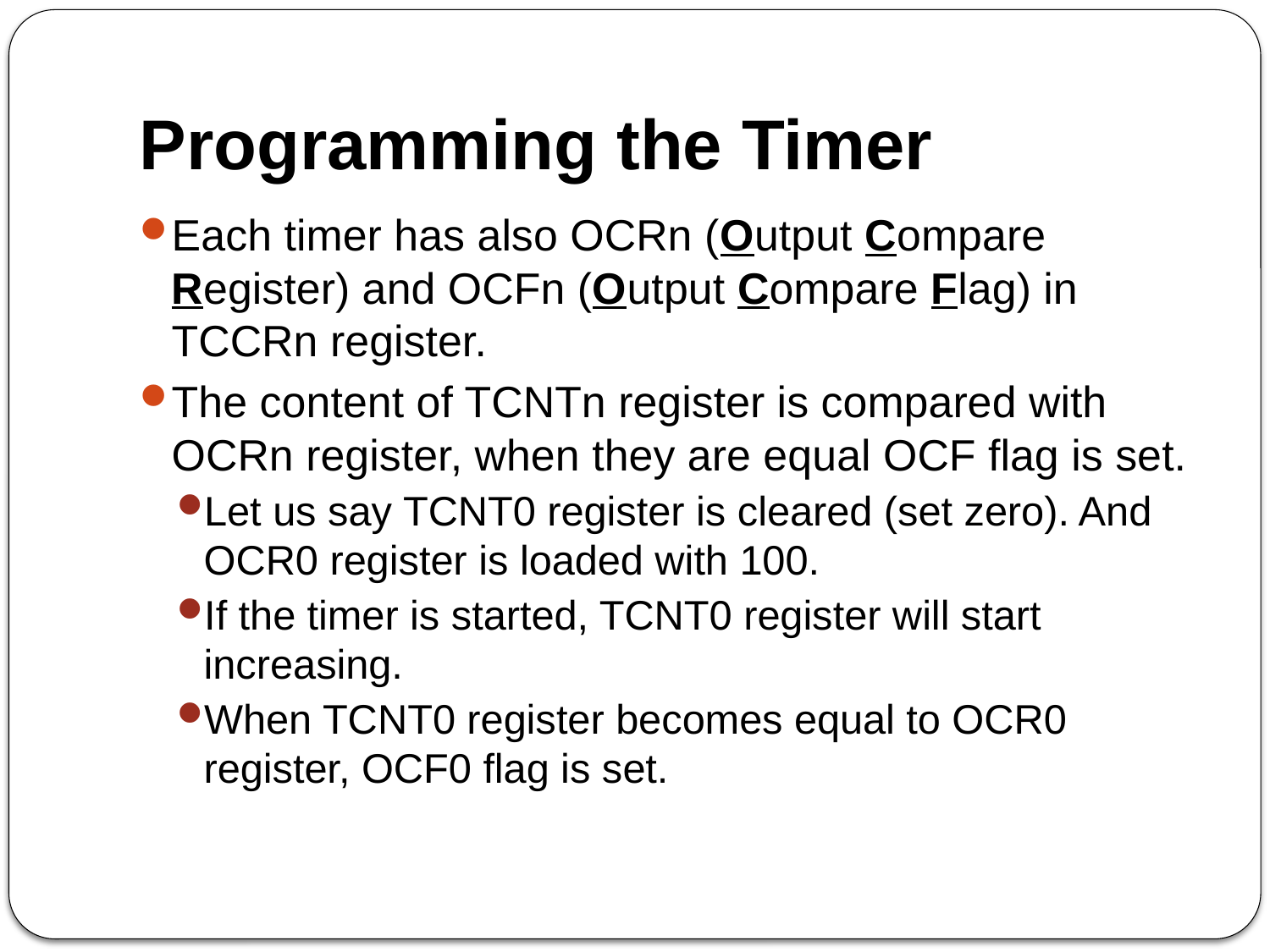

# Programming the Timer
Each timer has also OCRn (Output Compare Register) and OCFn (Output Compare Flag) in TCCRn register.
The content of TCNTn register is compared with OCRn register, when they are equal OCF flag is set.
Let us say TCNT0 register is cleared (set zero). And OCR0 register is loaded with 100.
If the timer is started, TCNT0 register will start increasing.
When TCNT0 register becomes equal to OCR0 register, OCF0 flag is set.